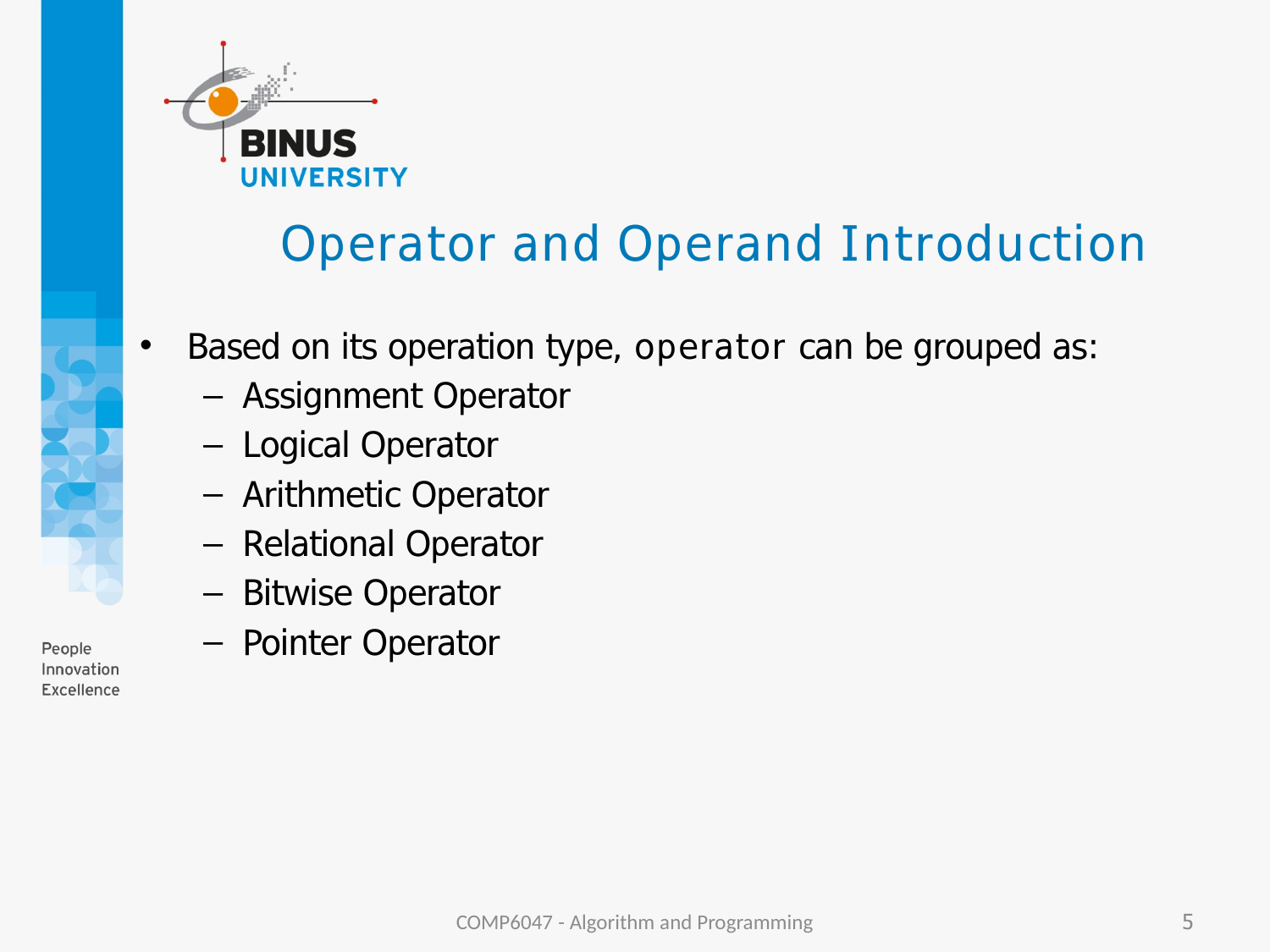

# Operator and Operand Introduction
Based on its operation type, operator can be grouped as:
Assignment Operator
Logical Operator
Arithmetic Operator
Relational Operator
Bitwise Operator
Pointer Operator

COMP6047 - Algorithm and Programming
5